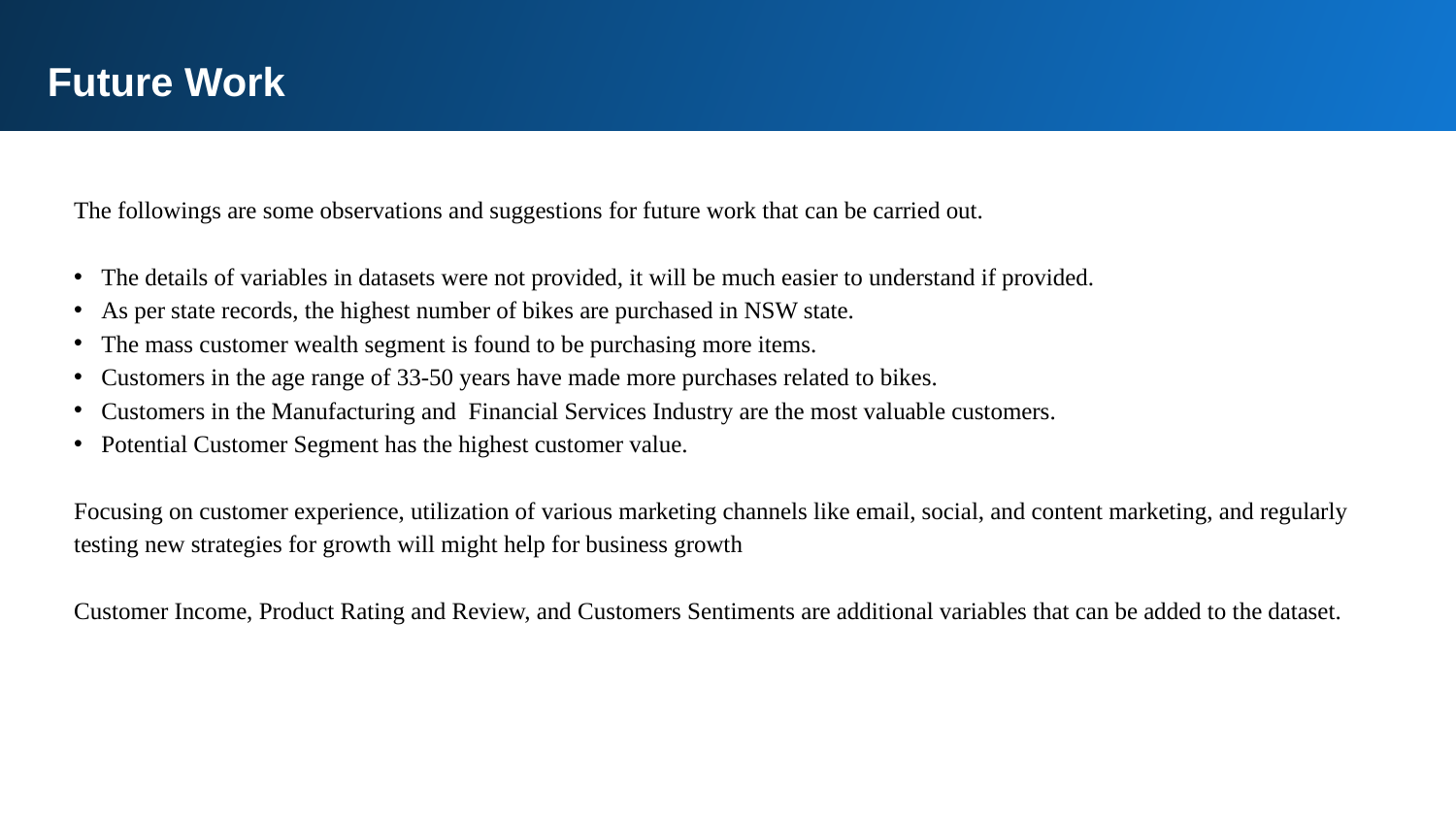

Future Work
The followings are some observations and suggestions for future work that can be carried out.

The details of variables in datasets were not provided, it will be much easier to understand if provided.
As per state records, the highest number of bikes are purchased in NSW state.
The mass customer wealth segment is found to be purchasing more items.
Customers in the age range of 33-50 years have made more purchases related to bikes.
Customers in the Manufacturing and  Financial Services Industry are the most valuable customers.
Potential Customer Segment has the highest customer value.

Focusing on customer experience, utilization of various marketing channels like email, social, and content marketing, and regularly testing new strategies for growth will might help for business growth
Customer Income, Product Rating and Review, and Customers Sentiments are additional variables that can be added to the dataset.